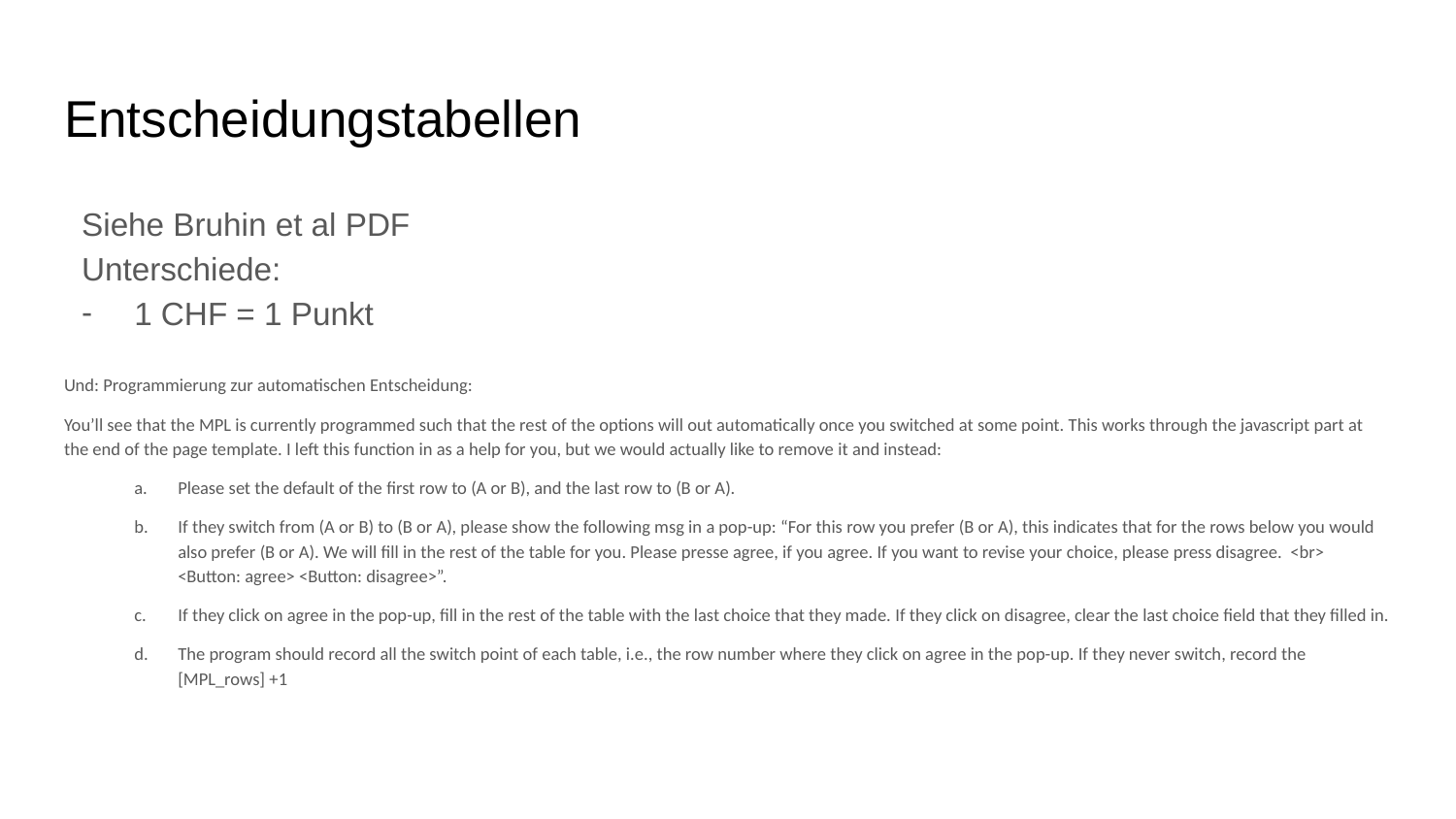

# Entscheidungstabellen
Siehe Bruhin et al PDF
Unterschiede:
1 CHF = 1 Punkt

Und: Programmierung zur automatischen Entscheidung:
You’ll see that the MPL is currently programmed such that the rest of the options will out automatically once you switched at some point. This works through the javascript part at the end of the page template. I left this function in as a help for you, but we would actually like to remove it and instead:
Please set the default of the first row to (A or B), and the last row to (B or A).
If they switch from (A or B) to (B or A), please show the following msg in a pop-up: “For this row you prefer (B or A), this indicates that for the rows below you would also prefer (B or A). We will fill in the rest of the table for you. Please presse agree, if you agree. If you want to revise your choice, please press disagree.  <br> <Button: agree> <Button: disagree>”.
If they click on agree in the pop-up, fill in the rest of the table with the last choice that they made. If they click on disagree, clear the last choice field that they filled in.
The program should record all the switch point of each table, i.e., the row number where they click on agree in the pop-up. If they never switch, record the  [MPL_rows] +1